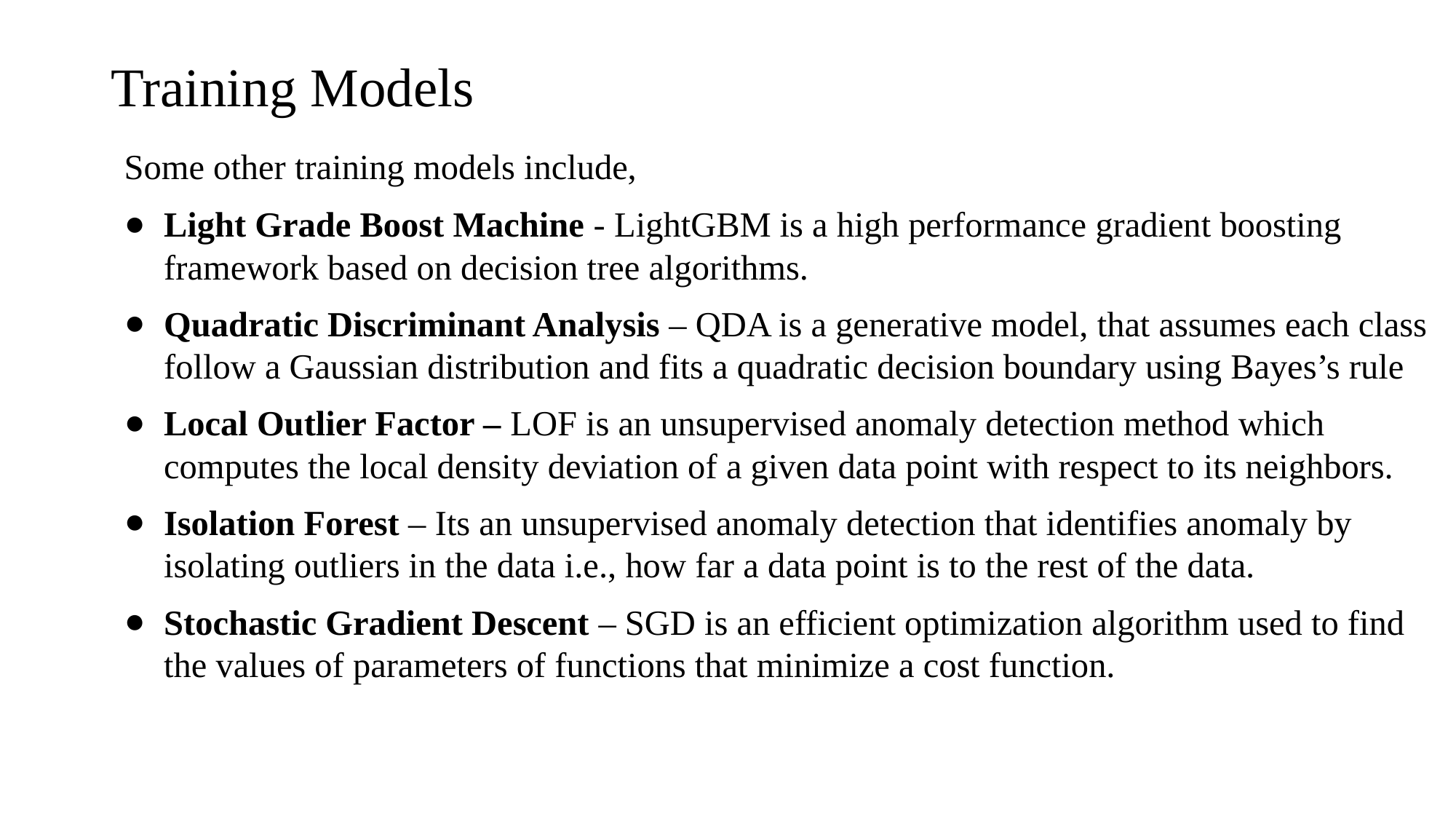

# Training Models
Some other training models include,
Light Grade Boost Machine - LightGBM is a high performance gradient boosting framework based on decision tree algorithms.
Quadratic Discriminant Analysis – QDA is a generative model, that assumes each class follow a Gaussian distribution and fits a quadratic decision boundary using Bayes’s rule
Local Outlier Factor – LOF is an unsupervised anomaly detection method which computes the local density deviation of a given data point with respect to its neighbors.
Isolation Forest – Its an unsupervised anomaly detection that identifies anomaly by isolating outliers in the data i.e., how far a data point is to the rest of the data.
Stochastic Gradient Descent – SGD is an efficient optimization algorithm used to find the values of parameters of functions that minimize a cost function.